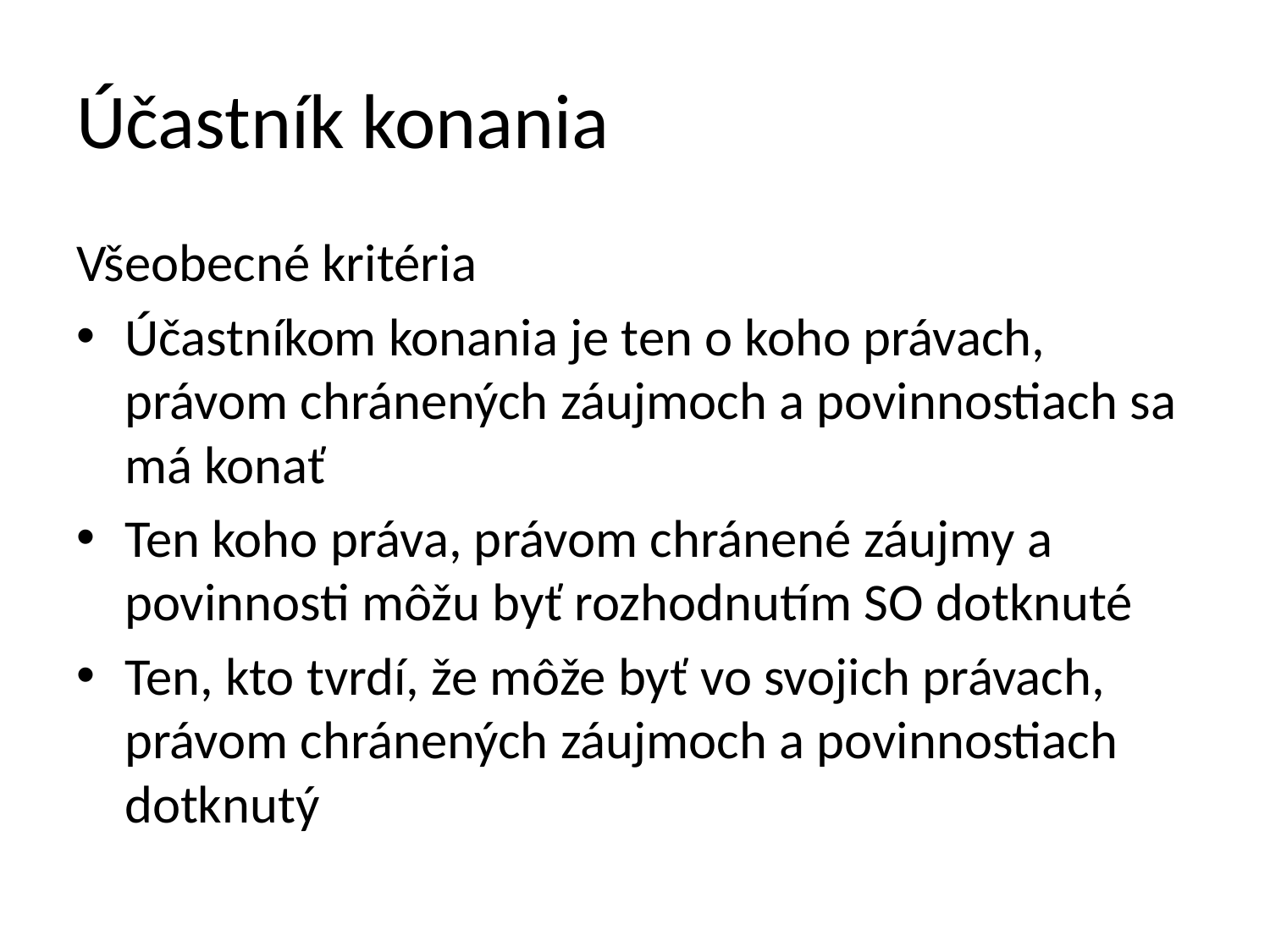

# Účastník konania
Všeobecné kritéria
Účastníkom konania je ten o koho právach, právom chránených záujmoch a povinnostiach sa má konať
Ten koho práva, právom chránené záujmy a povinnosti môžu byť rozhodnutím SO dotknuté
Ten, kto tvrdí, že môže byť vo svojich právach, právom chránených záujmoch a povinnostiach dotknutý